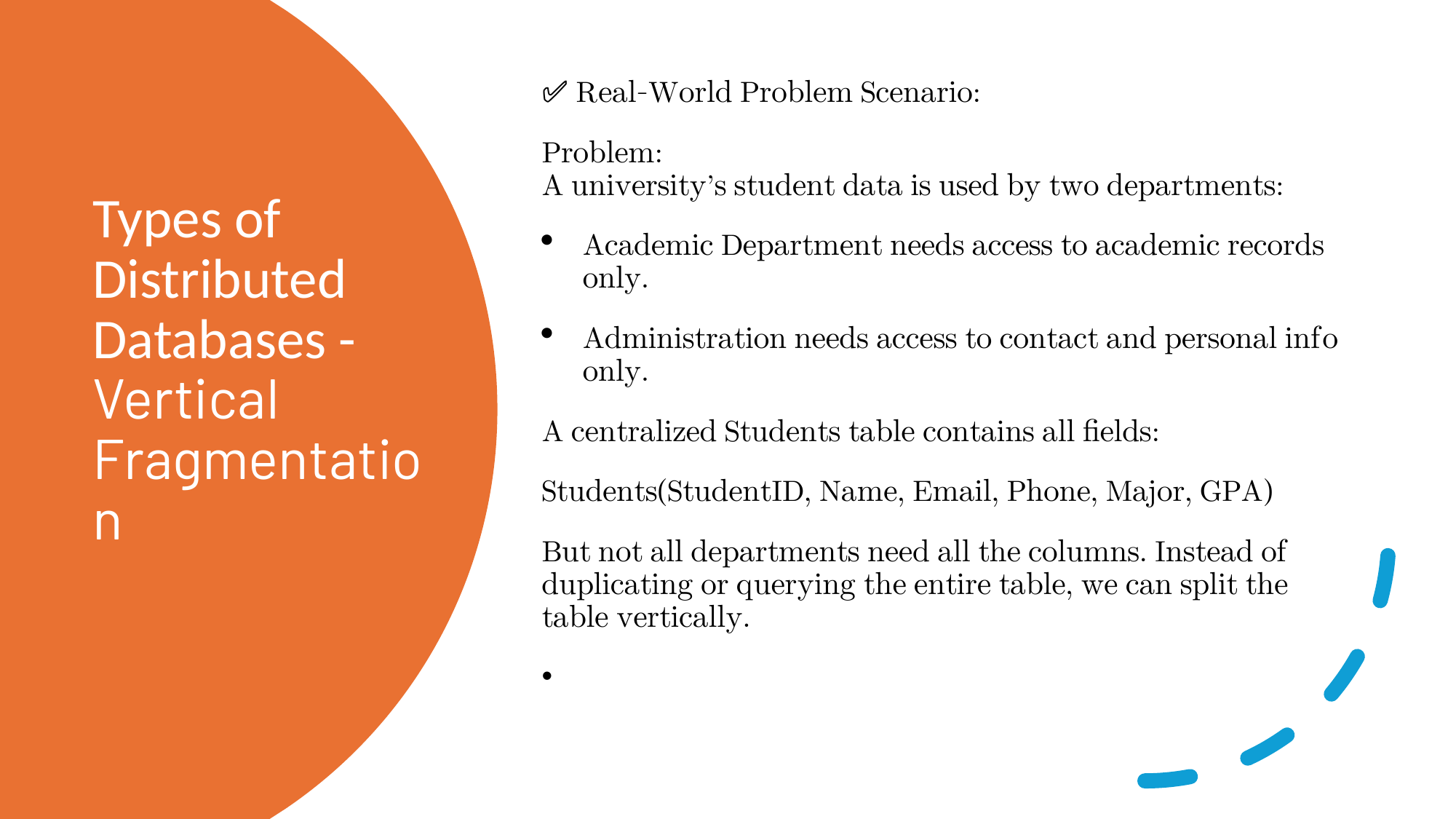

✅ Real-World Problem Scenario:
Problem:
A university’s student data is used by two departments:
Academic Department needs access to academic records only.
Administration needs access to contact and personal info only.
A centralized Students table contains all fields:
Students(StudentID, Name, Email, Phone, Major, GPA)
But not all departments need all the columns. Instead of duplicating or querying the entire table, we can split the table vertically.

# Types of Distributed Databases - Vertical Fragmentation